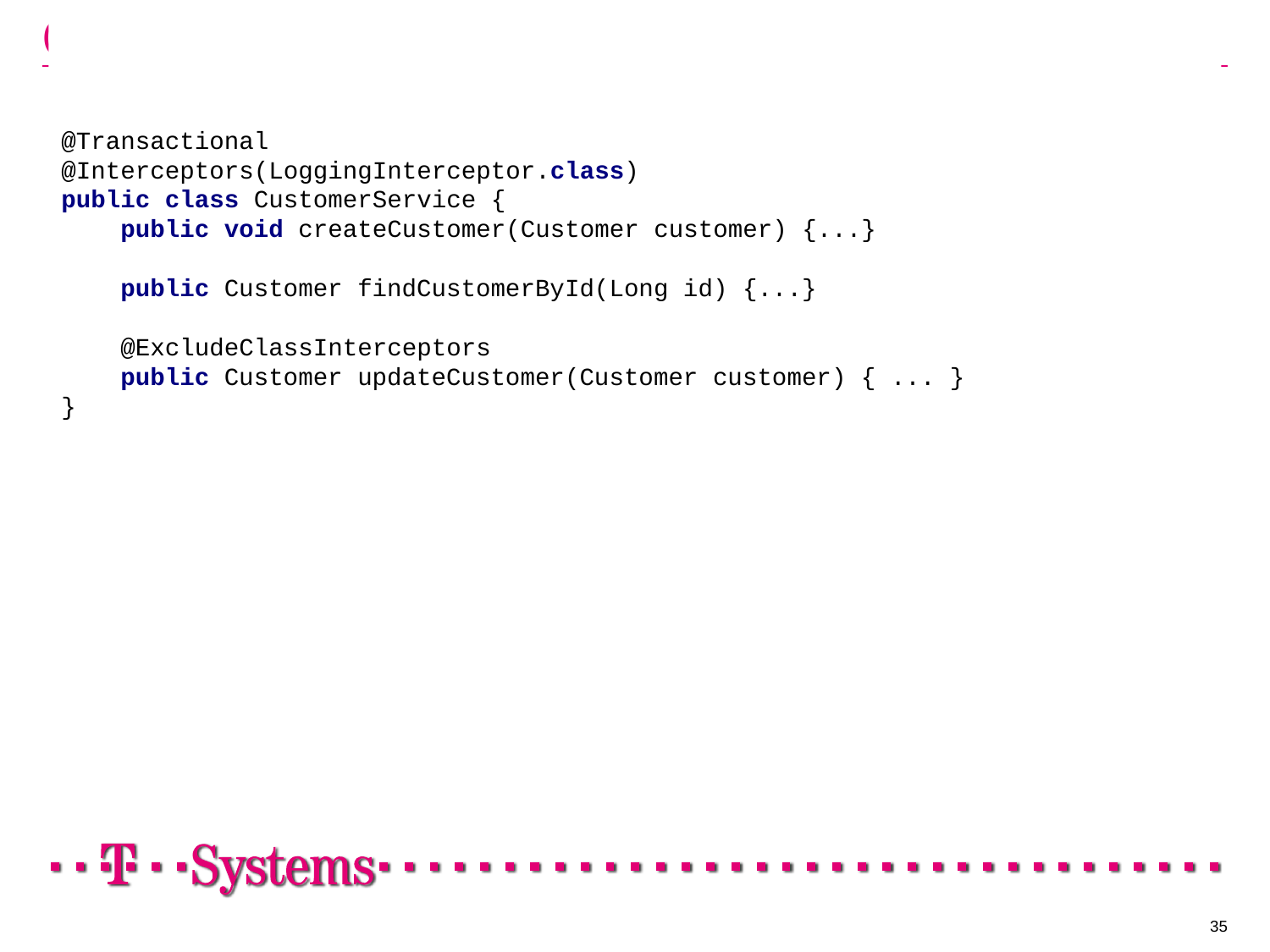

# CustomerService использующий перехватчик
@Transactional
@Interceptors(LoggingInterceptor.class)
public class CustomerService {
    public void createCustomer(Customer customer) {...}
    public Customer findCustomerById(Long id) {...}
    @ExcludeClassInterceptors
    public Customer updateCustomer(Customer customer) { ... }
}
35